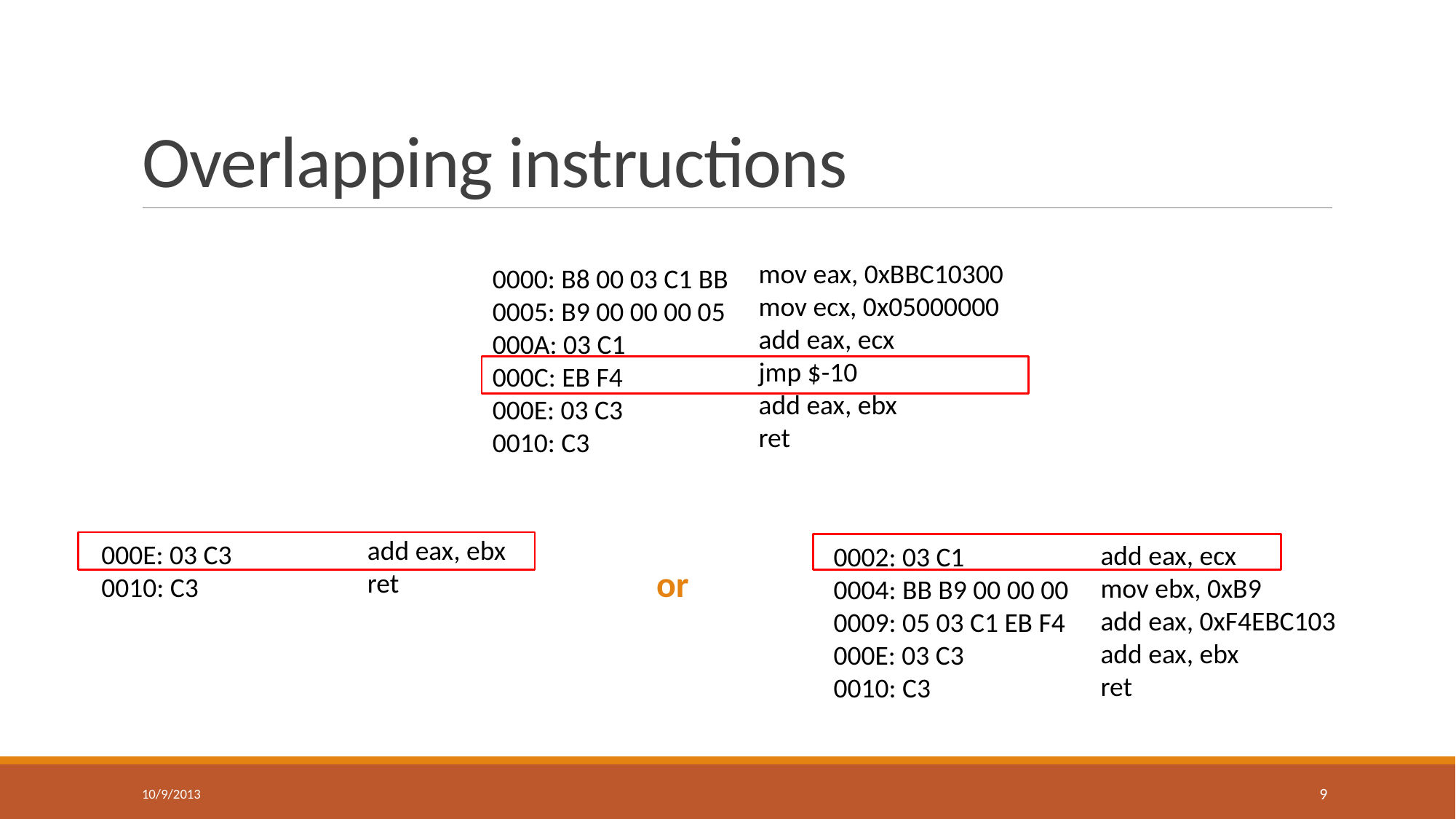

# Overlapping instructions
mov eax, 0xBBC10300
mov ecx, 0x05000000
add eax, ecx
jmp $-10
add eax, ebx
ret
0000: B8 00 03 C1 BB
0005: B9 00 00 00 05
000A: 03 C1
000C: EB F4
000E: 03 C3
0010: C3

add eax, ebx
ret
000E: 03 C3
0010: C3

add eax, ecx
mov ebx, 0xB9
add eax, 0xF4EBC103
add eax, ebx
ret
0002: 03 C1
0004: BB B9 00 00 00
0009: 05 03 C1 EB F4
000E: 03 C3
0010: C3

or
10/9/2013
9